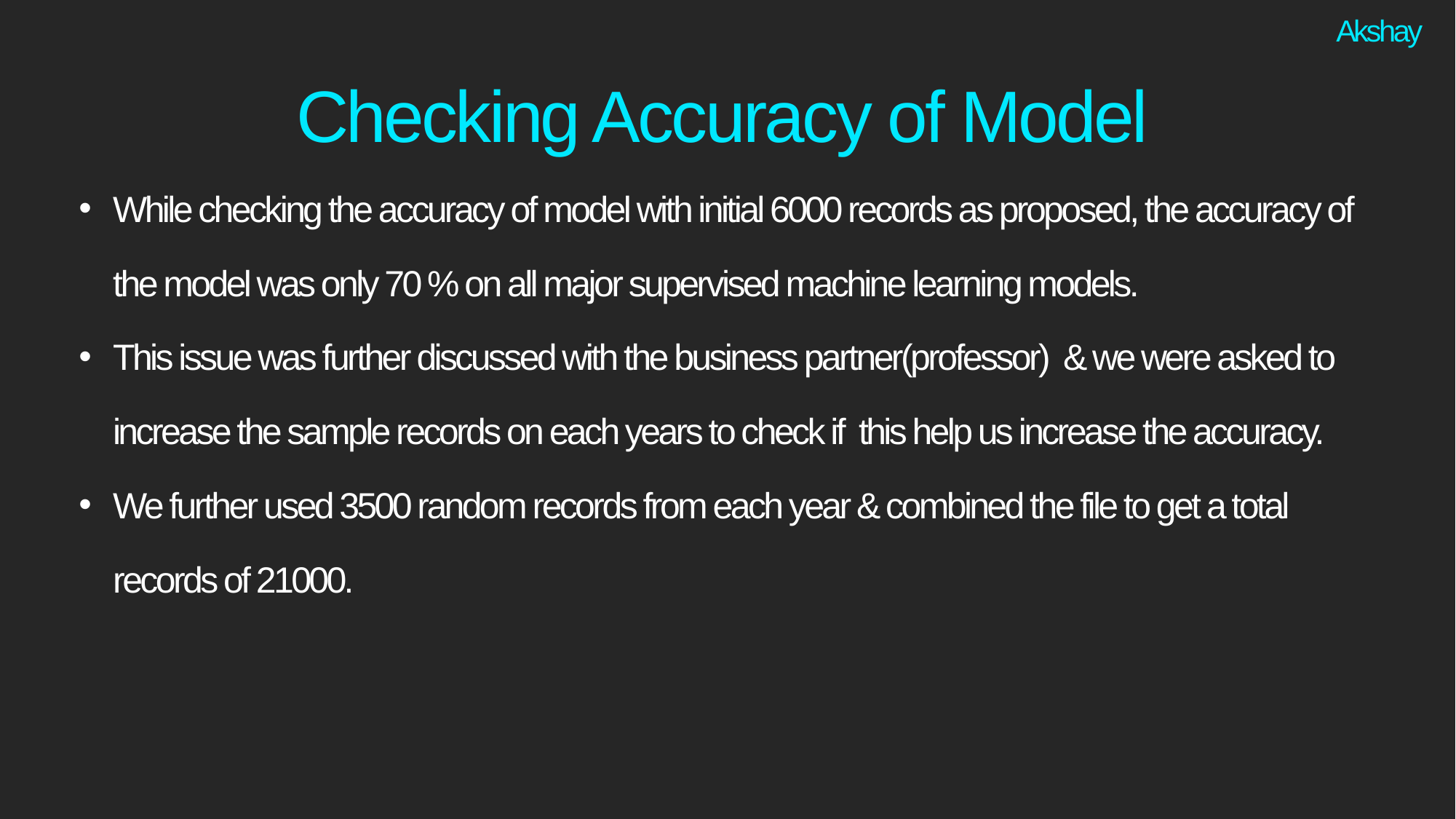

Akshay
# Checking Accuracy of Model
While checking the accuracy of model with initial 6000 records as proposed, the accuracy of the model was only 70 % on all major supervised machine learning models.
This issue was further discussed with the business partner(professor)  & we were asked to increase the sample records on each years to check if  this help us increase the accuracy.
We further used 3500 random records from each year & combined the file to get a total records of 21000.